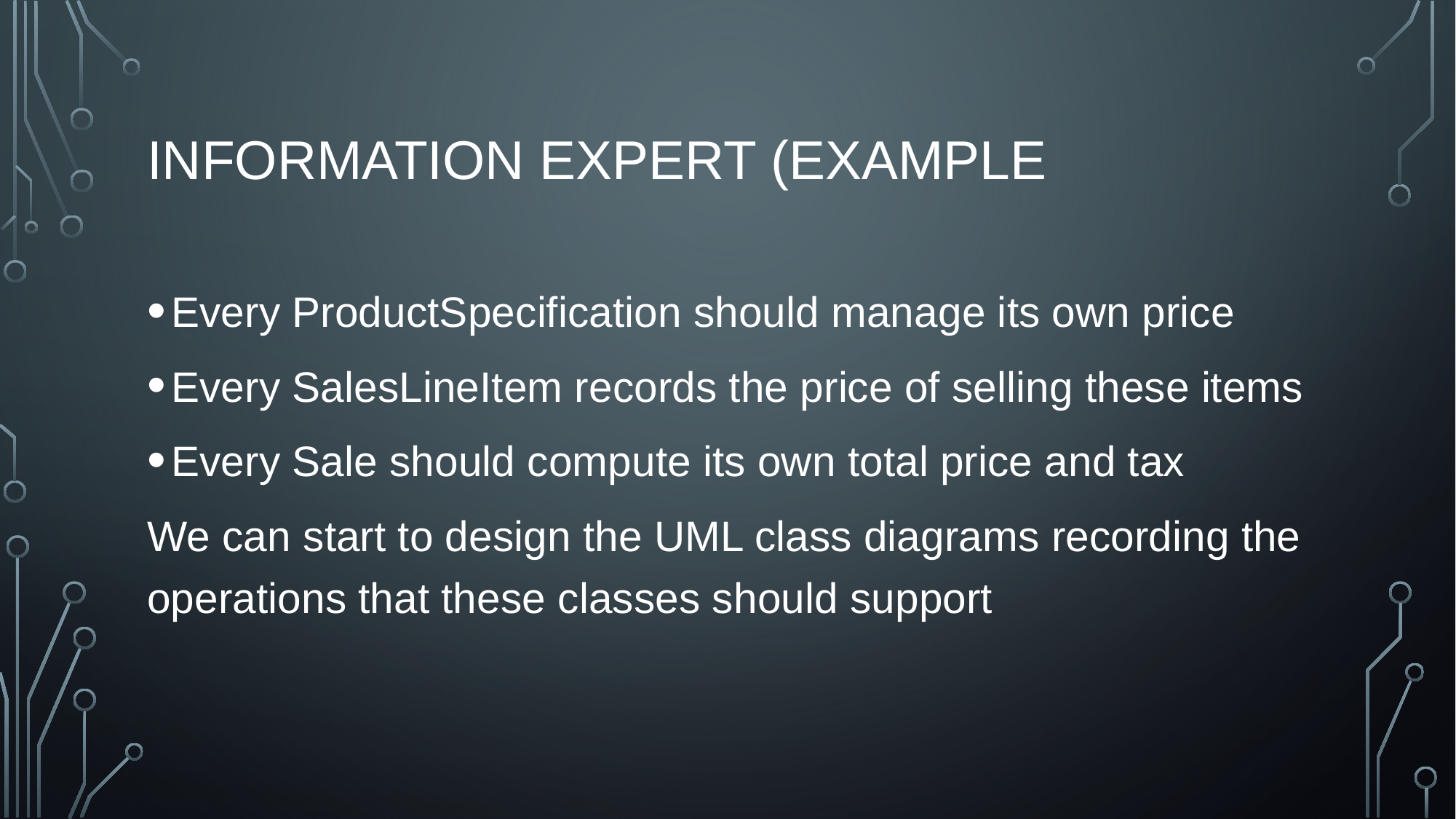

# Information expert (example
Every ProductSpecification should manage its own price
Every SalesLineItem records the price of selling these items
Every Sale should compute its own total price and tax
We can start to design the UML class diagrams recording the operations that these classes should support